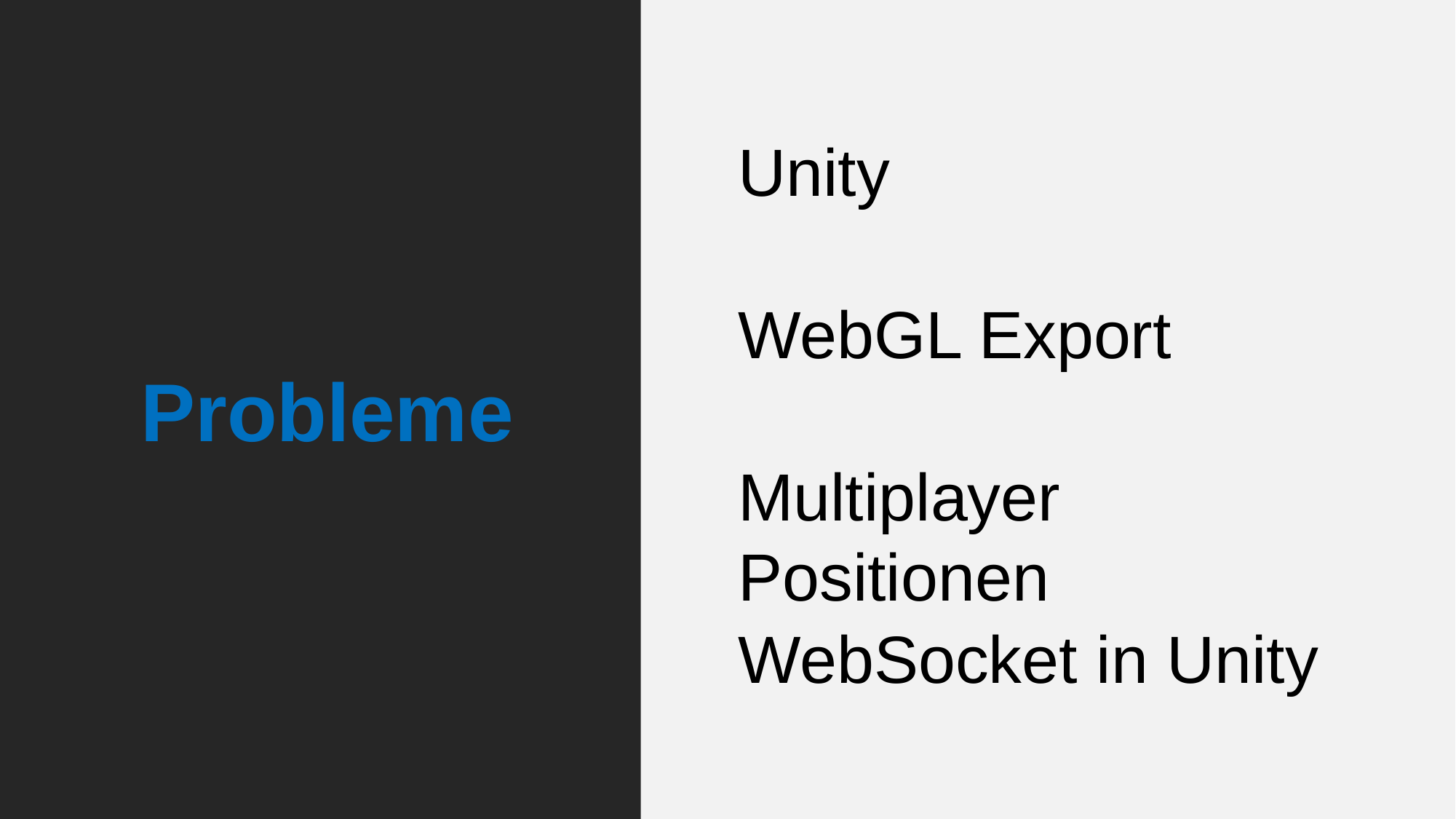

Unity
WebGL Export
Probleme
Multiplayer Positionen
WebSocket in Unity